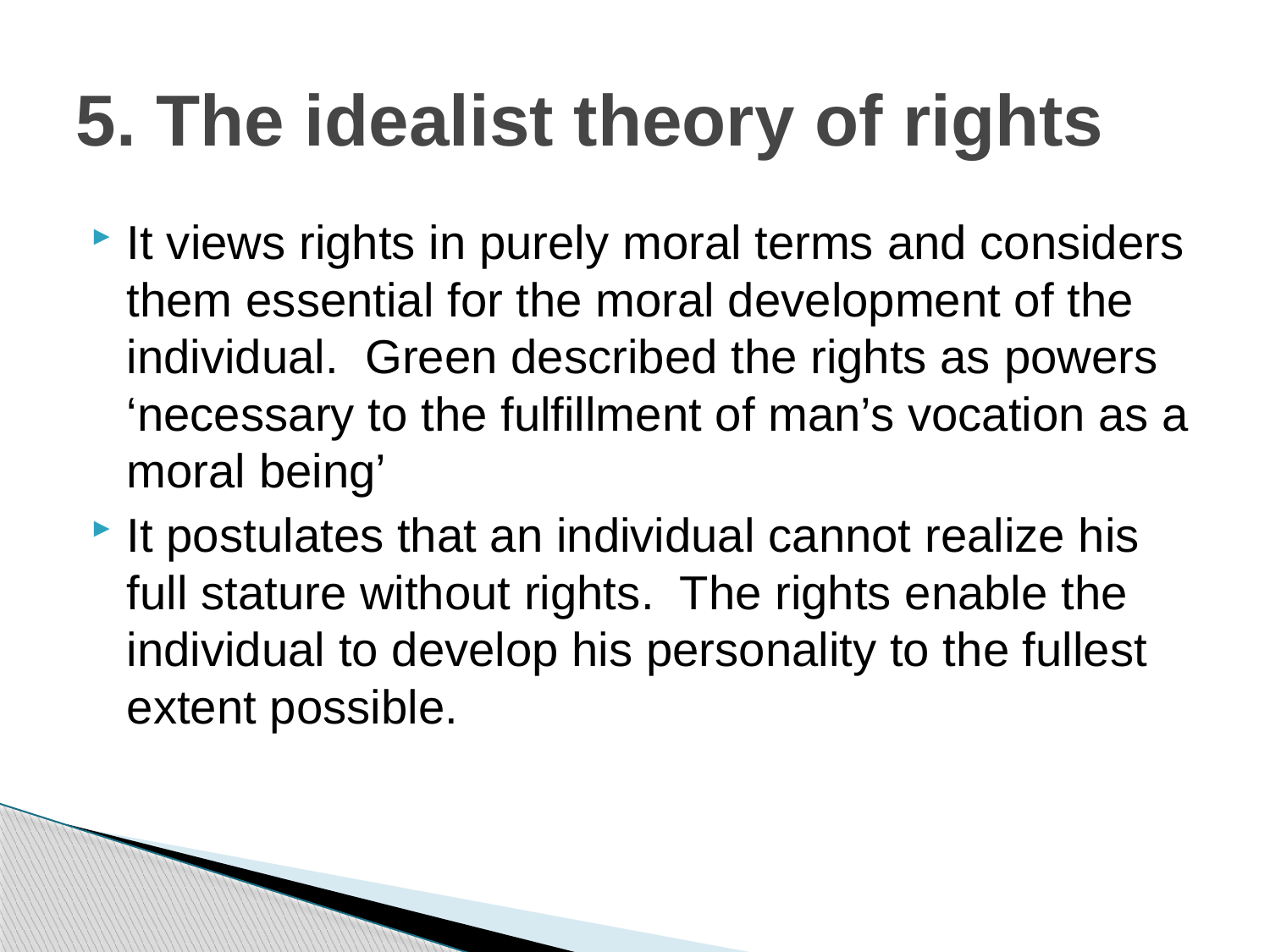

# 5. The idealist theory of rights
It views rights in purely moral terms and considers them essential for the moral development of the individual.  Green described the rights as powers ‘necessary to the fulfillment of man’s vocation as a moral being’
It postulates that an individual cannot realize his full stature without rights.  The rights enable the individual to develop his personality to the fullest extent possible.